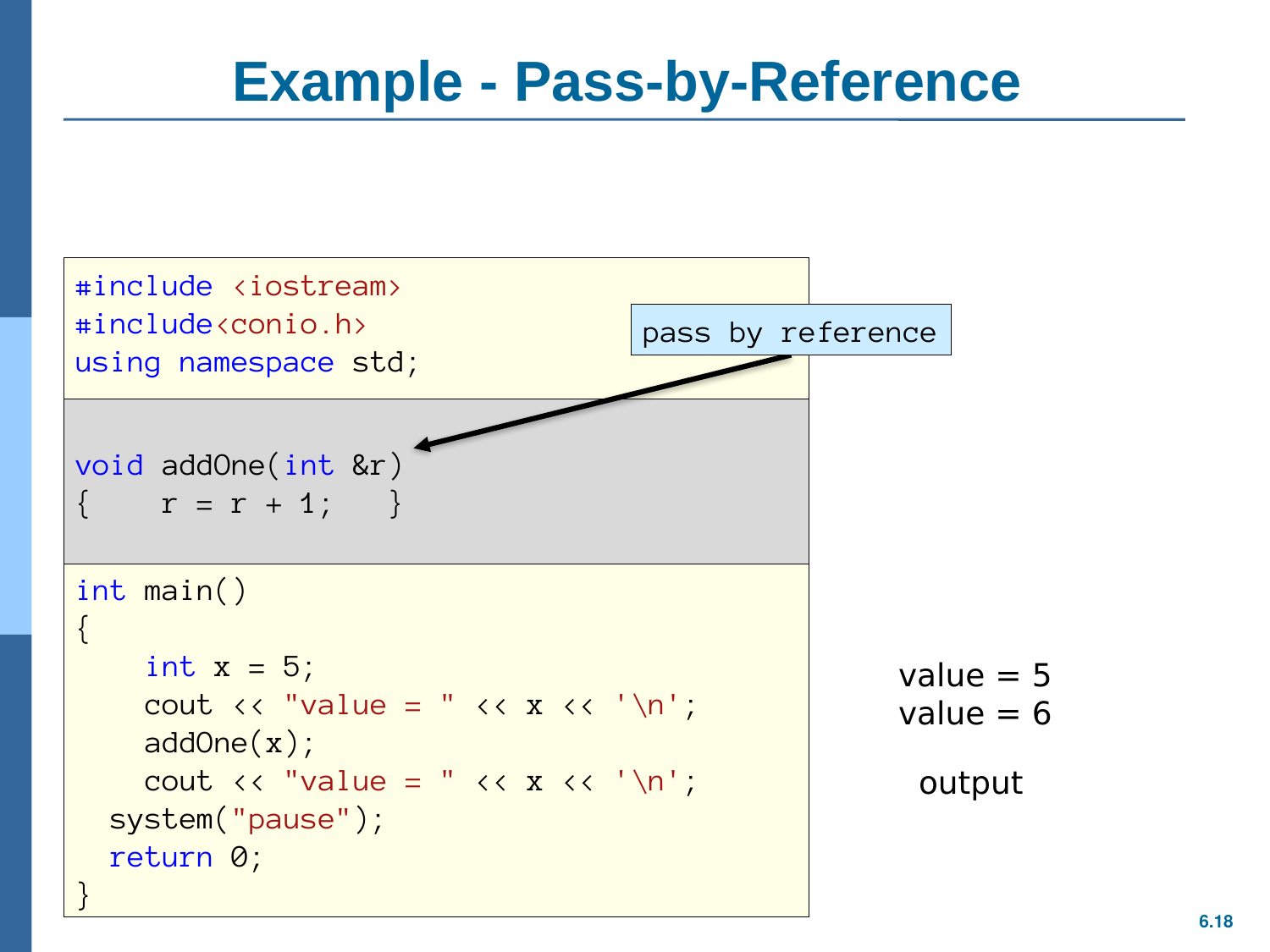

# Example - Pass-by-Reference
#include <iostream>
#include<conio.h>
using namespace std;

void addOne(int &ref)
{    ref = ref + 1;   }

int main()
{
    int x = 5;
    cout << "value = " << x << '\n';
    addOne(x);
    cout << "value = " << x << '\n';
  system("pause");
  return 0;
}
pass by reference

void addOne(int &r)
{    r = r + 1;   }

value = 5
value = 6
output